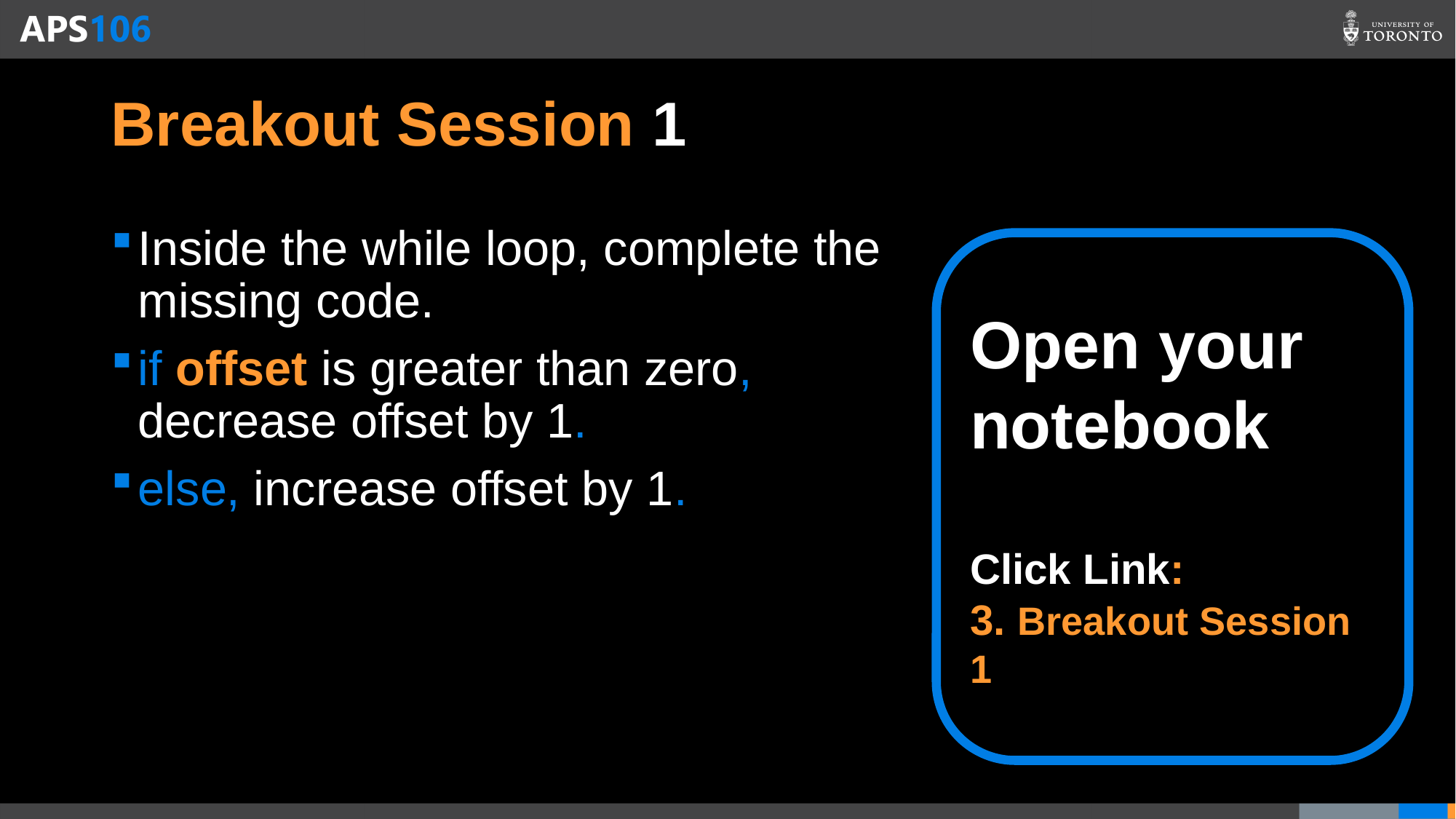

# Breakout Session 1
Inside the while loop, complete the missing code.
if offset is greater than zero, decrease offset by 1.
else, increase offset by 1.
Open your notebook

Click Link:
3. Breakout Session 1